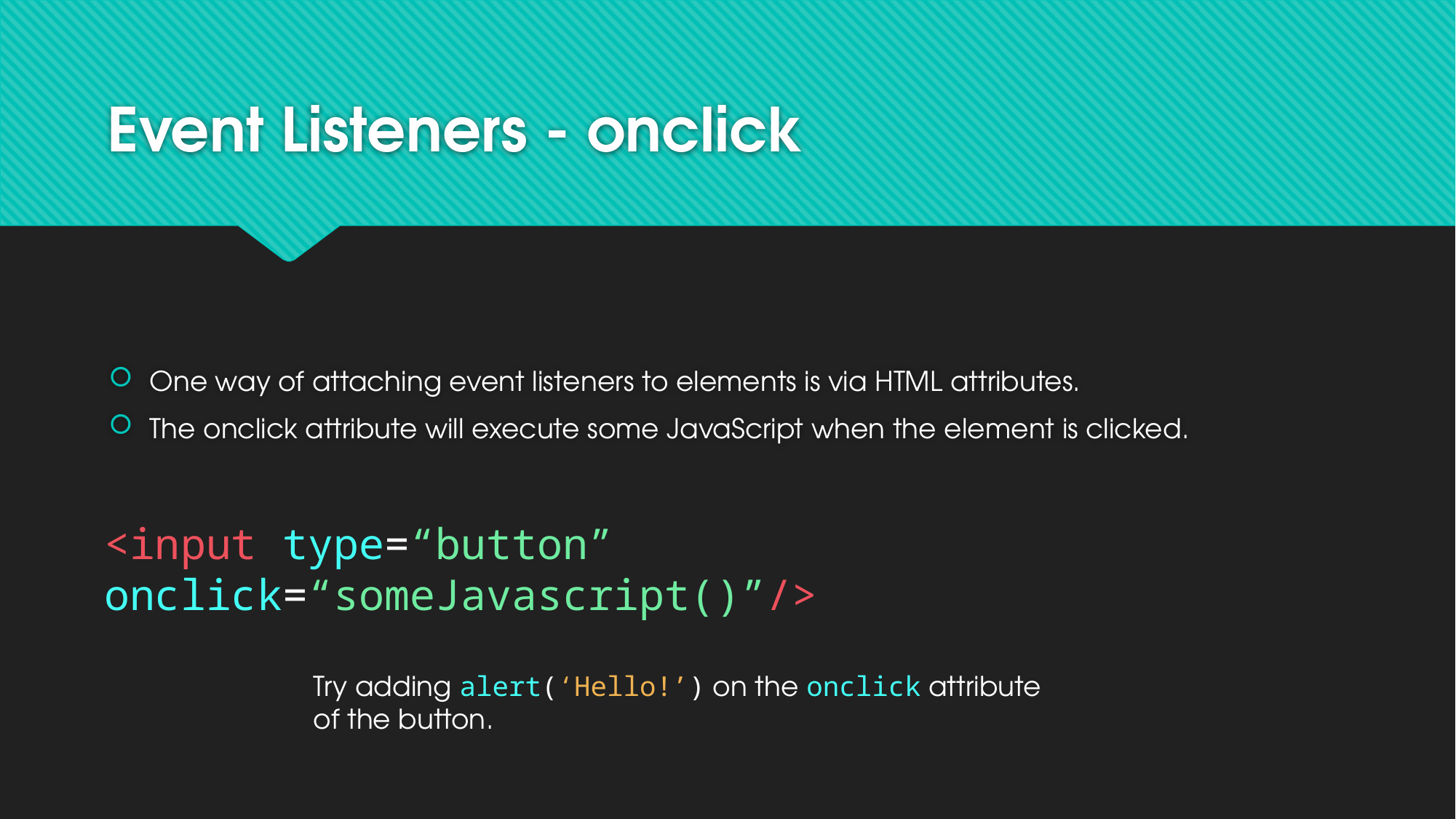

# Event Listeners - onclick
One way of attaching event listeners to elements is via HTML attributes.
The onclick attribute will execute some JavaScript when the element is clicked.
<input type=“button” onclick=“someJavascript()”/>
Try adding alert(‘Hello!’) on the onclick attribute of the button.